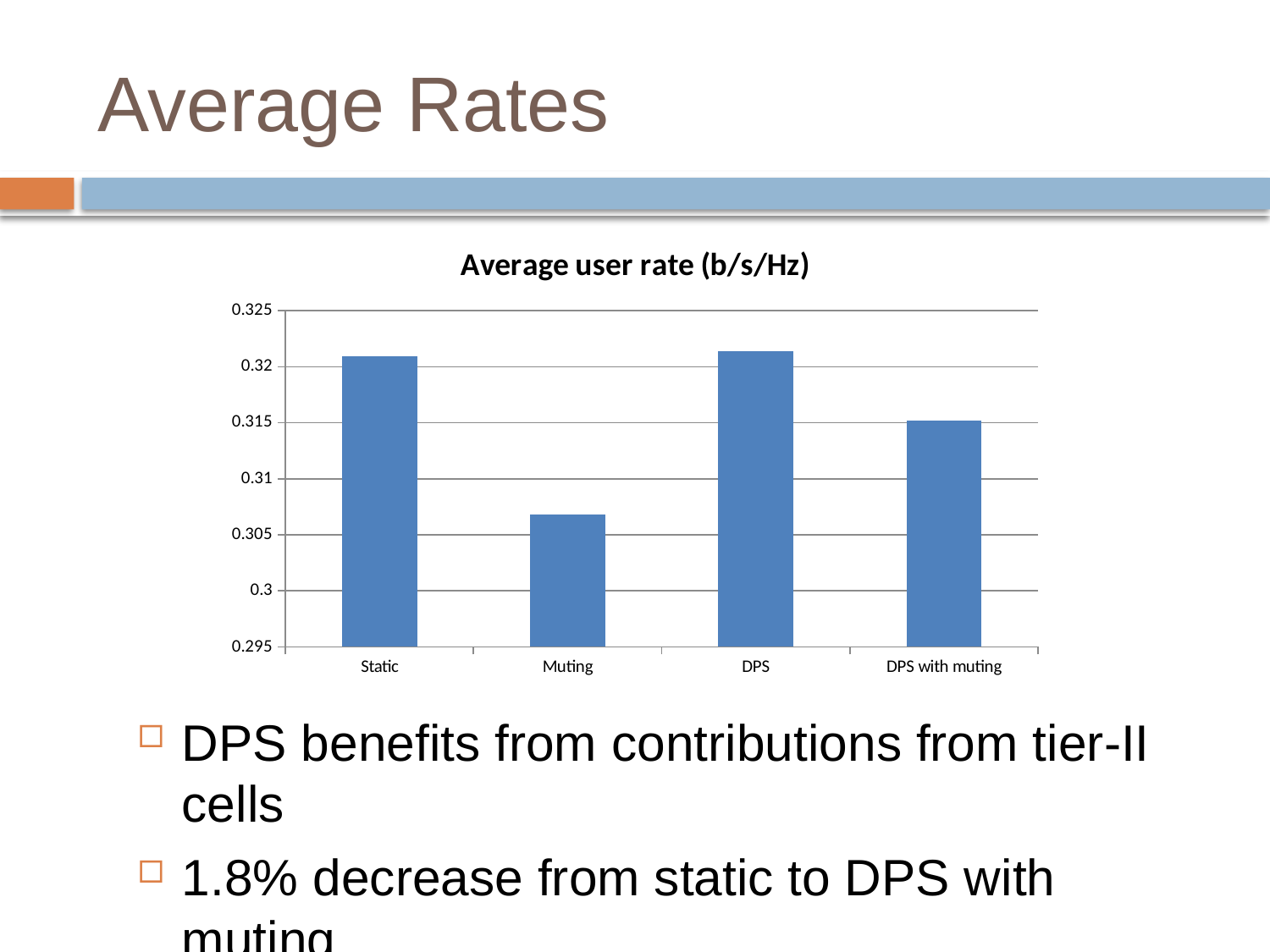

# Average Rates

### Chart:

| Category | Average user rate (b/s/Hz) |
|---|---|
| Static | 0.32090000000000013 |
| Muting | 0.30680000000000013 |
| DPS | 0.32140000000000013 |
| DPS with muting | 0.3152000000000001 |
DPS benefits from contributions from tier-II cells
1.8% decrease from static to DPS with muting